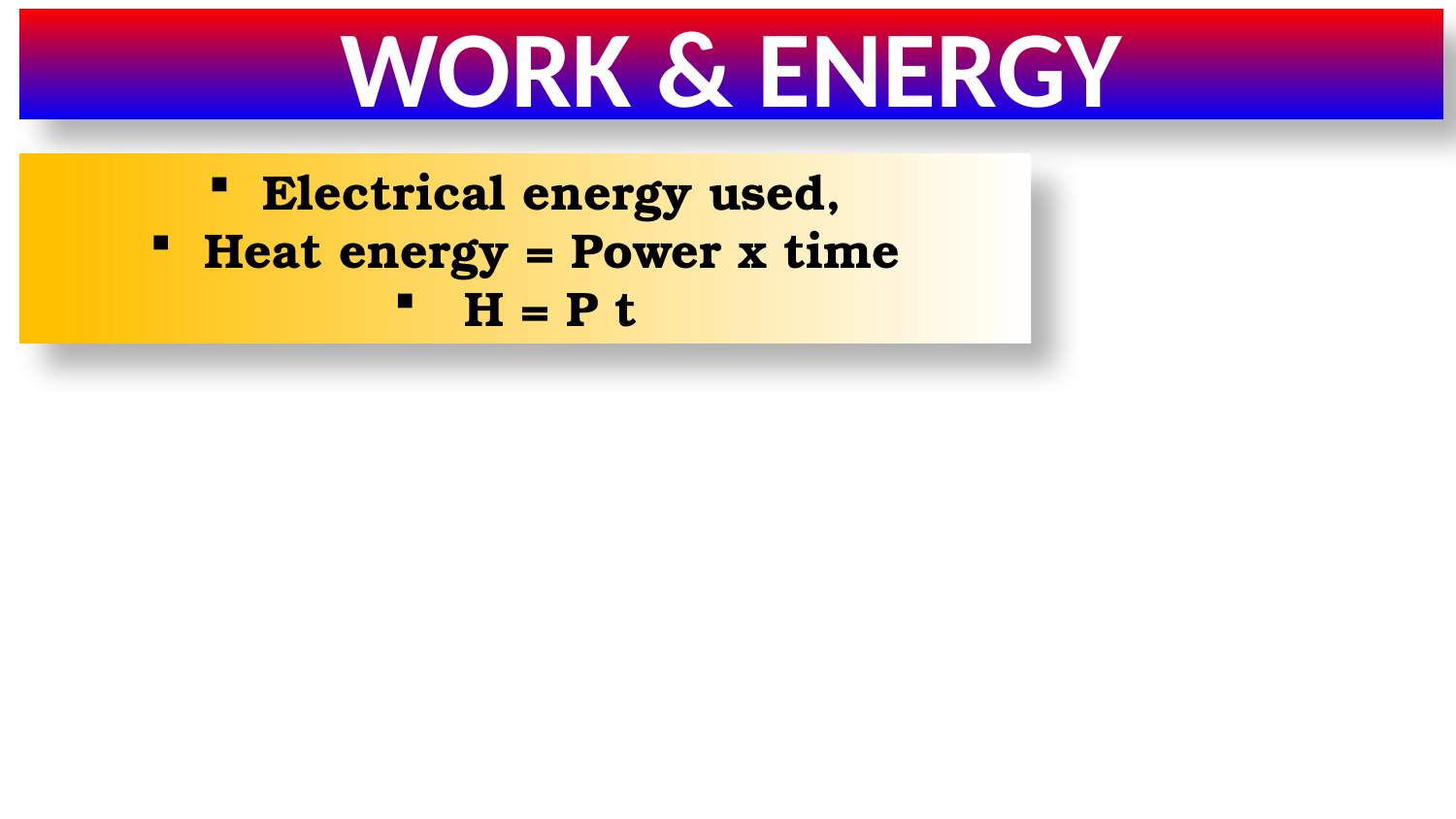

WORK & ENERGY
Electrical energy used,
Heat energy = Power x time
 H = P t